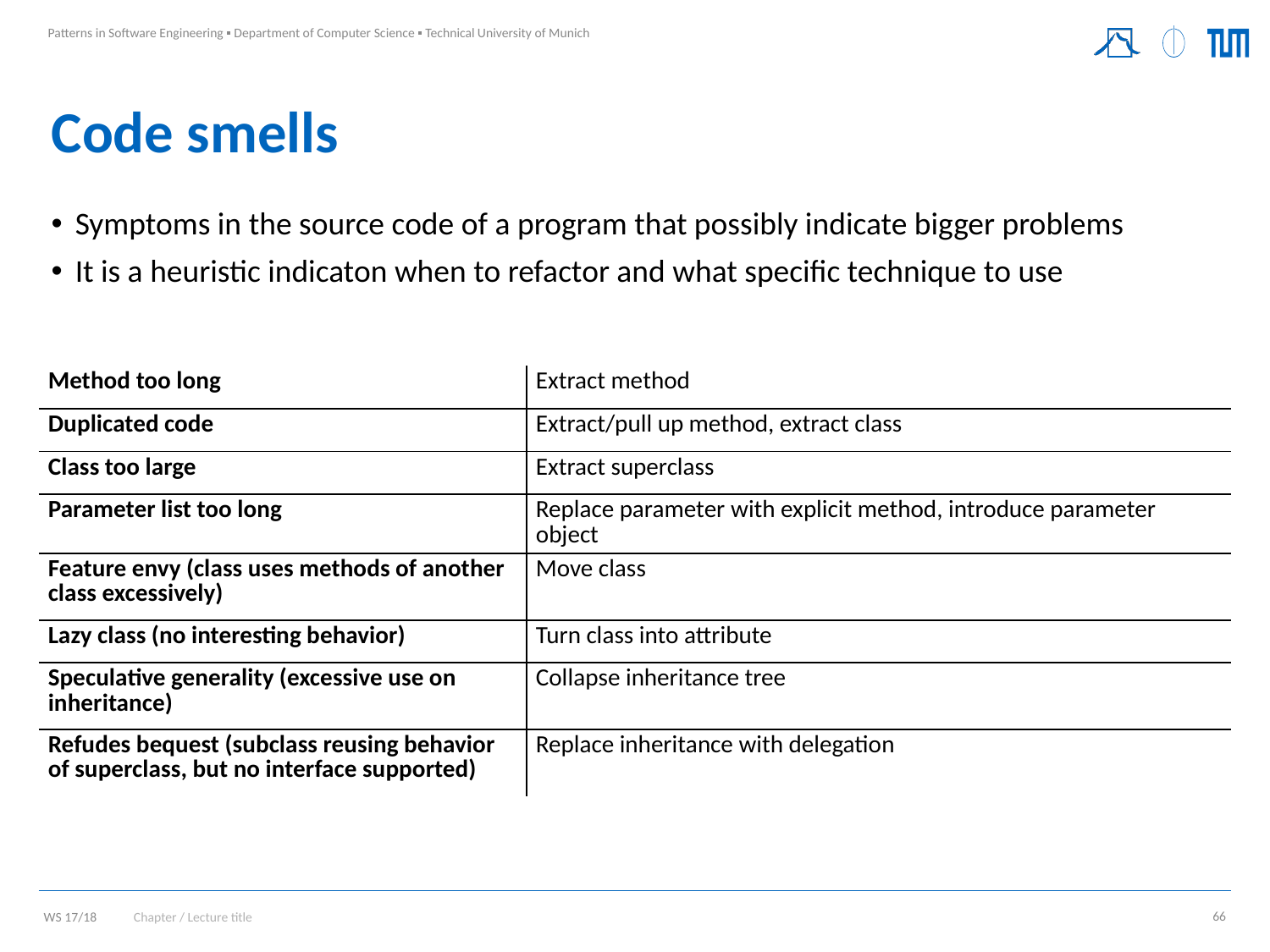

# Code smells
Symptoms in the source code of a program that possibly indicate bigger problems
It is a heuristic indicaton when to refactor and what specific technique to use

| Method too long | Extract method |
| --- | --- |
| Duplicated code | Extract/pull up method, extract class |
| Class too large | Extract superclass |
| Parameter list too long | Replace parameter with explicit method, introduce parameter object |
| Feature envy (class uses methods of another class excessively) | Move class |
| Lazy class (no interesting behavior) | Turn class into attribute |
| Speculative generality (excessive use on inheritance) | Collapse inheritance tree |
| Refudes bequest (subclass reusing behavior of superclass, but no interface supported) | Replace inheritance with delegation |

Chapter / Lecture title
66
WS 17/18